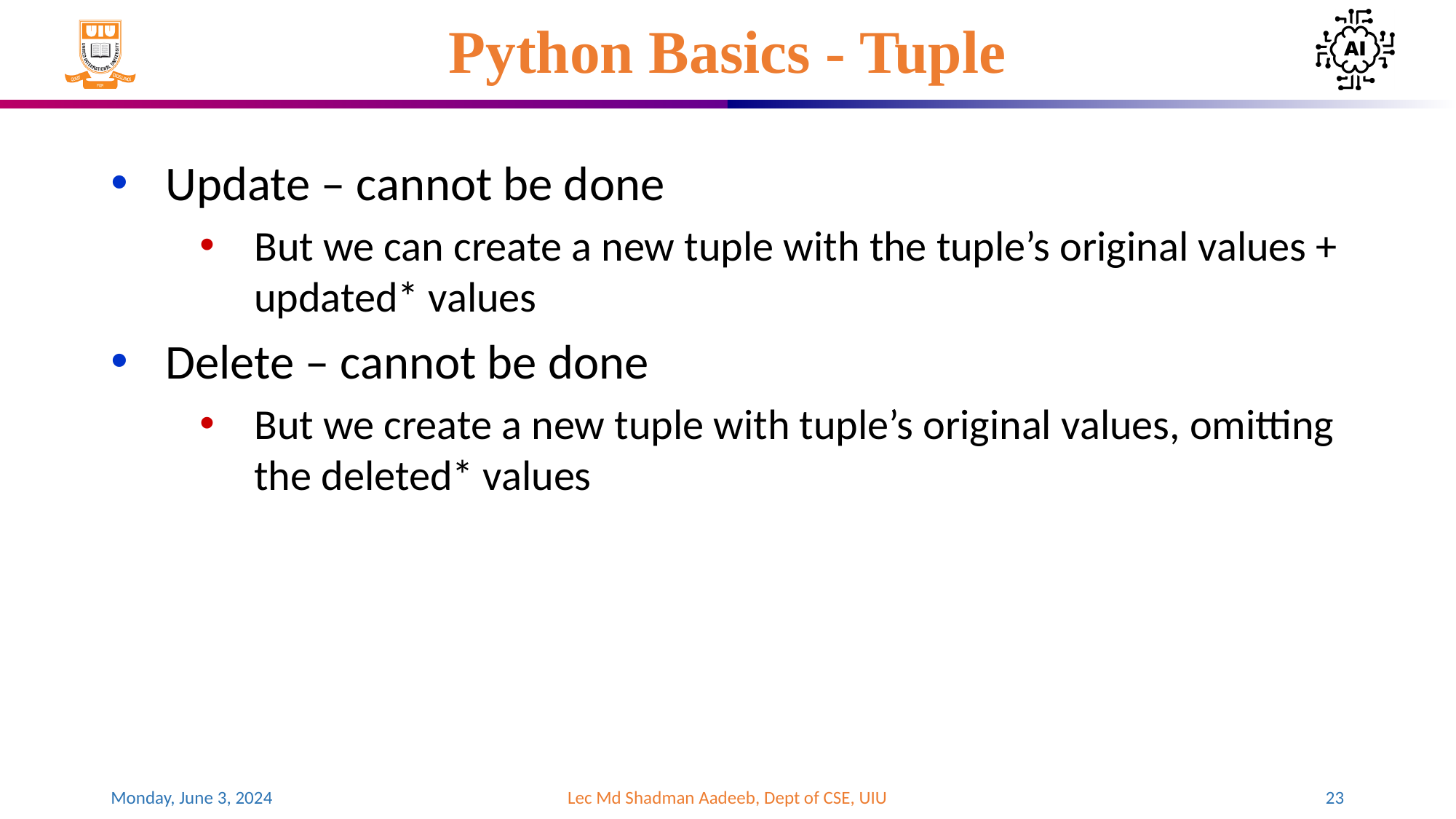

# Python Basics - Tuple
Update – cannot be done
But we can create a new tuple with the tuple’s original values + updated* values
Delete – cannot be done
But we create a new tuple with tuple’s original values, omitting the deleted* values
Monday, June 3, 2024
Lec Md Shadman Aadeeb, Dept of CSE, UIU
23